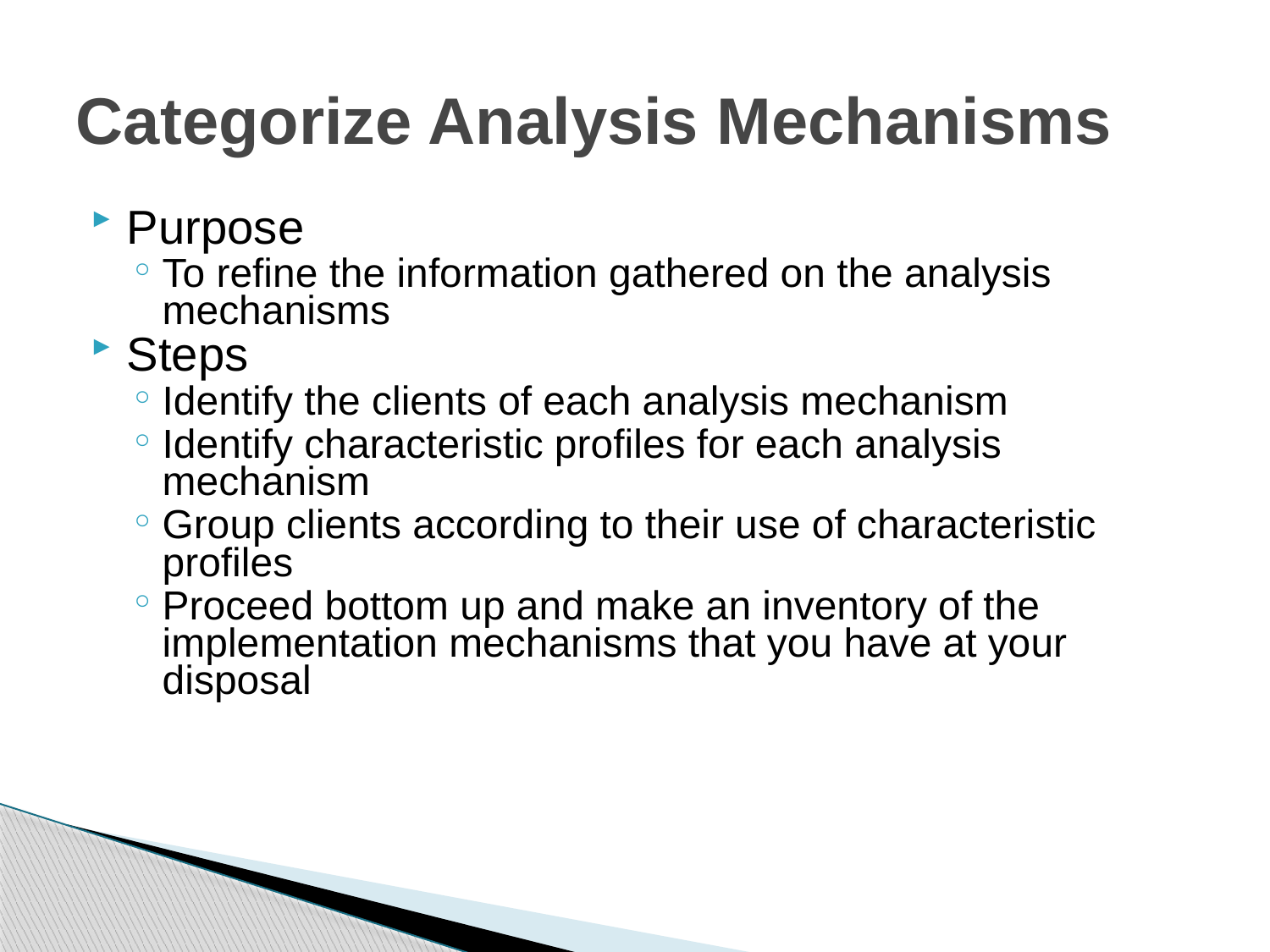

# Categorize Analysis Mechanisms
Purpose
To refine the information gathered on the analysis mechanisms
Steps
Identify the clients of each analysis mechanism
Identify characteristic profiles for each analysis mechanism
Group clients according to their use of characteristic profiles
Proceed bottom up and make an inventory of the implementation mechanisms that you have at your disposal